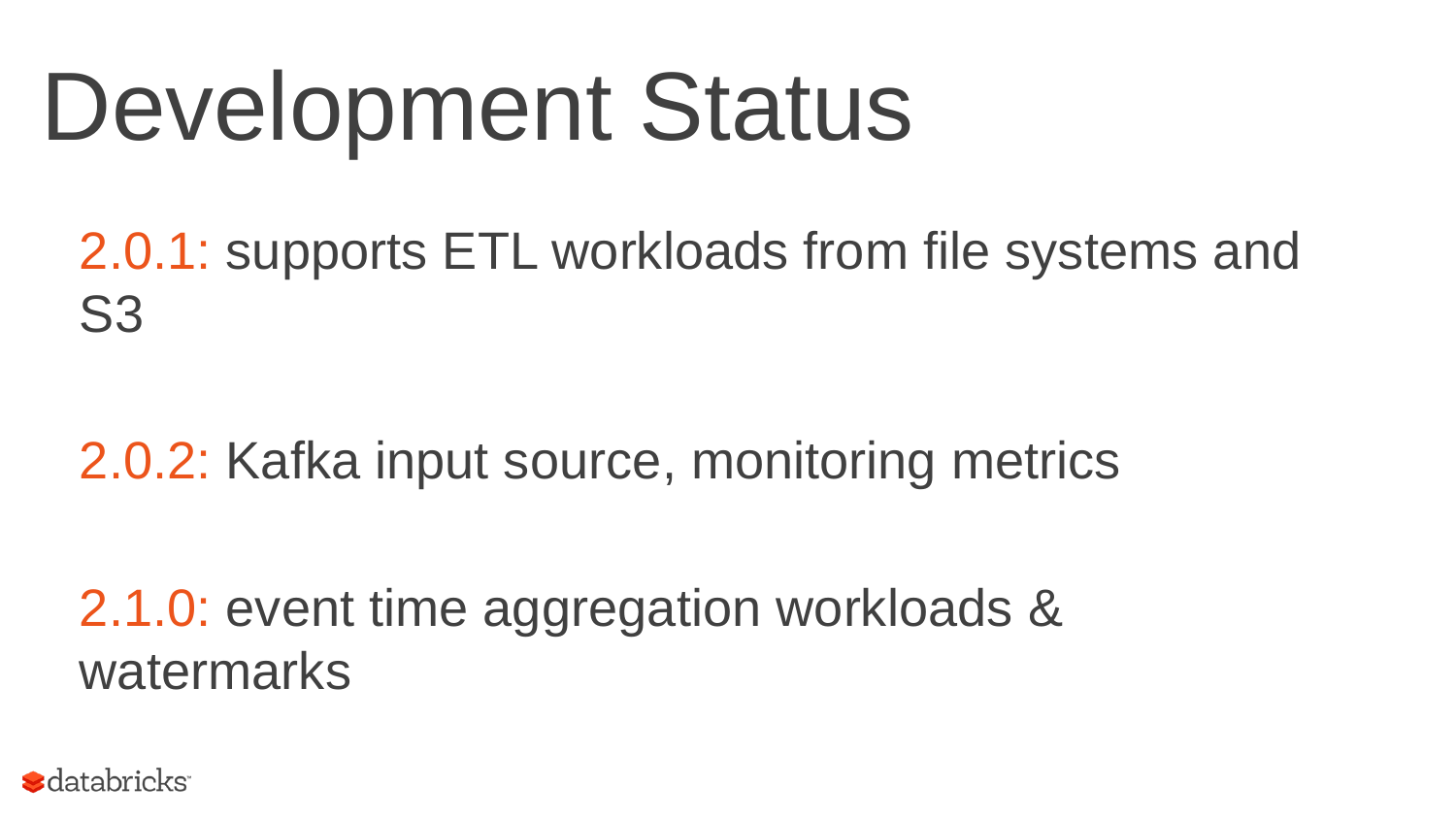

# Development Status
2.0.1: supports ETL workloads from file systems and S3

2.0.2: Kafka input source, monitoring metrics

2.1.0: event time aggregation workloads & watermarks